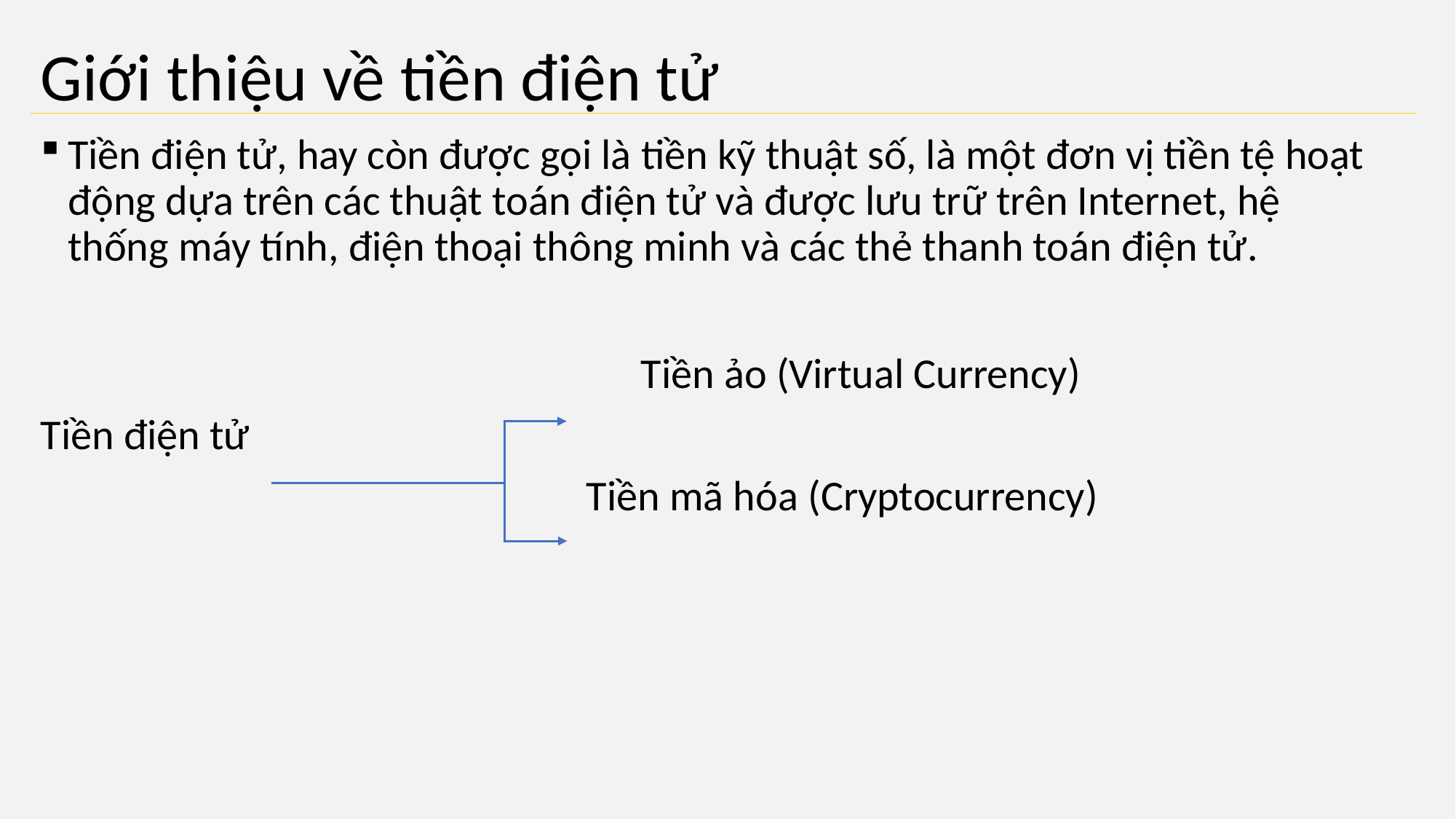

Giới thiệu về tiền điện tử
Tiền điện tử, hay còn được gọi là tiền kỹ thuật số, là một đơn vị tiền tệ hoạt động dựa trên các thuật toán điện tử và được lưu trữ trên Internet, hệ thống máy tính, điện thoại thông minh và các thẻ thanh toán điện tử.

			Tiền ảo (Virtual Currency)
Tiền điện tử
					Tiền mã hóa (Cryptocurrency)